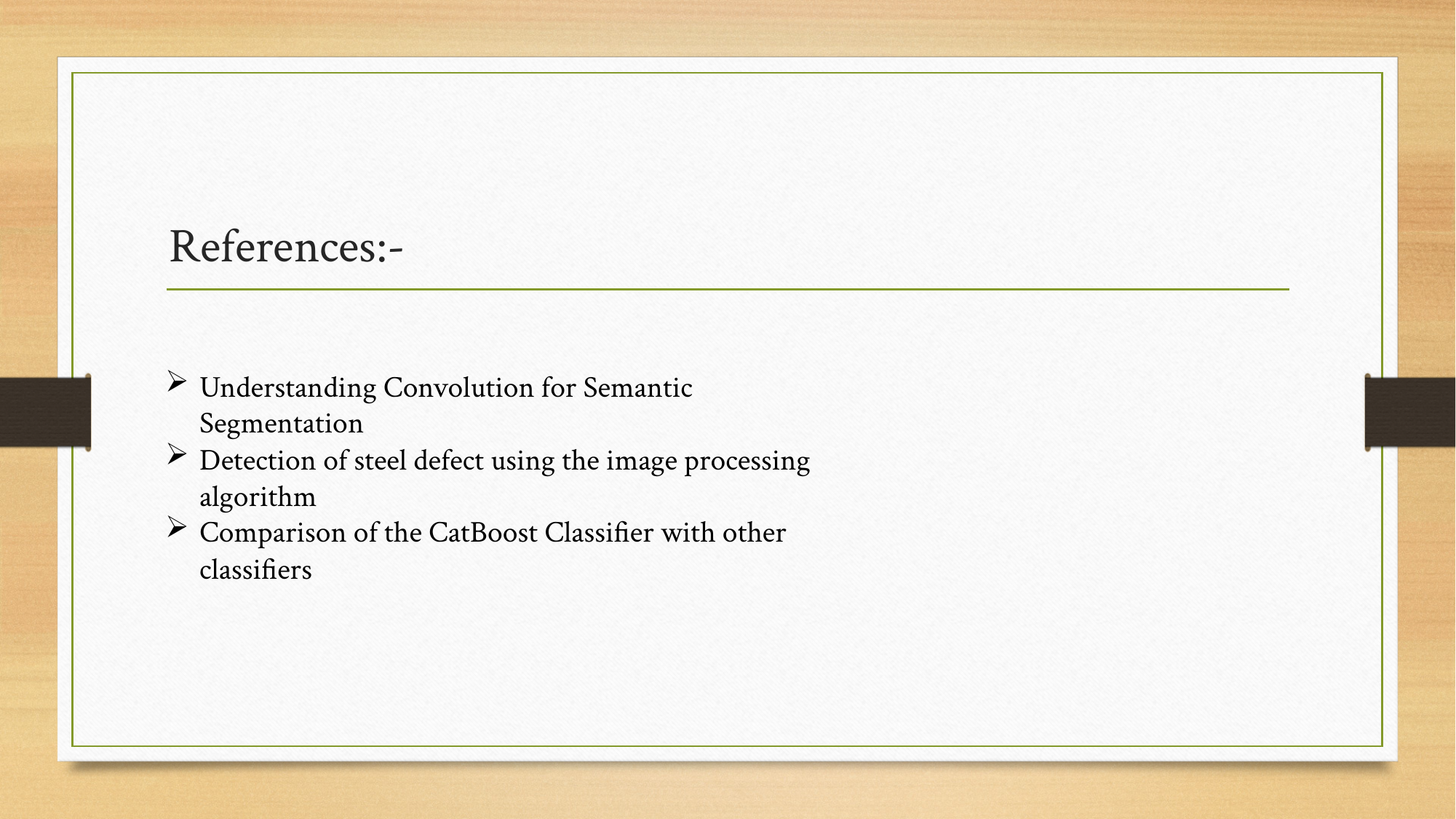

# References:-
Understanding Convolution for Semantic Segmentation
Detection of steel defect using the image processing algorithm
Comparison of the CatBoost Classifier with other classifiers